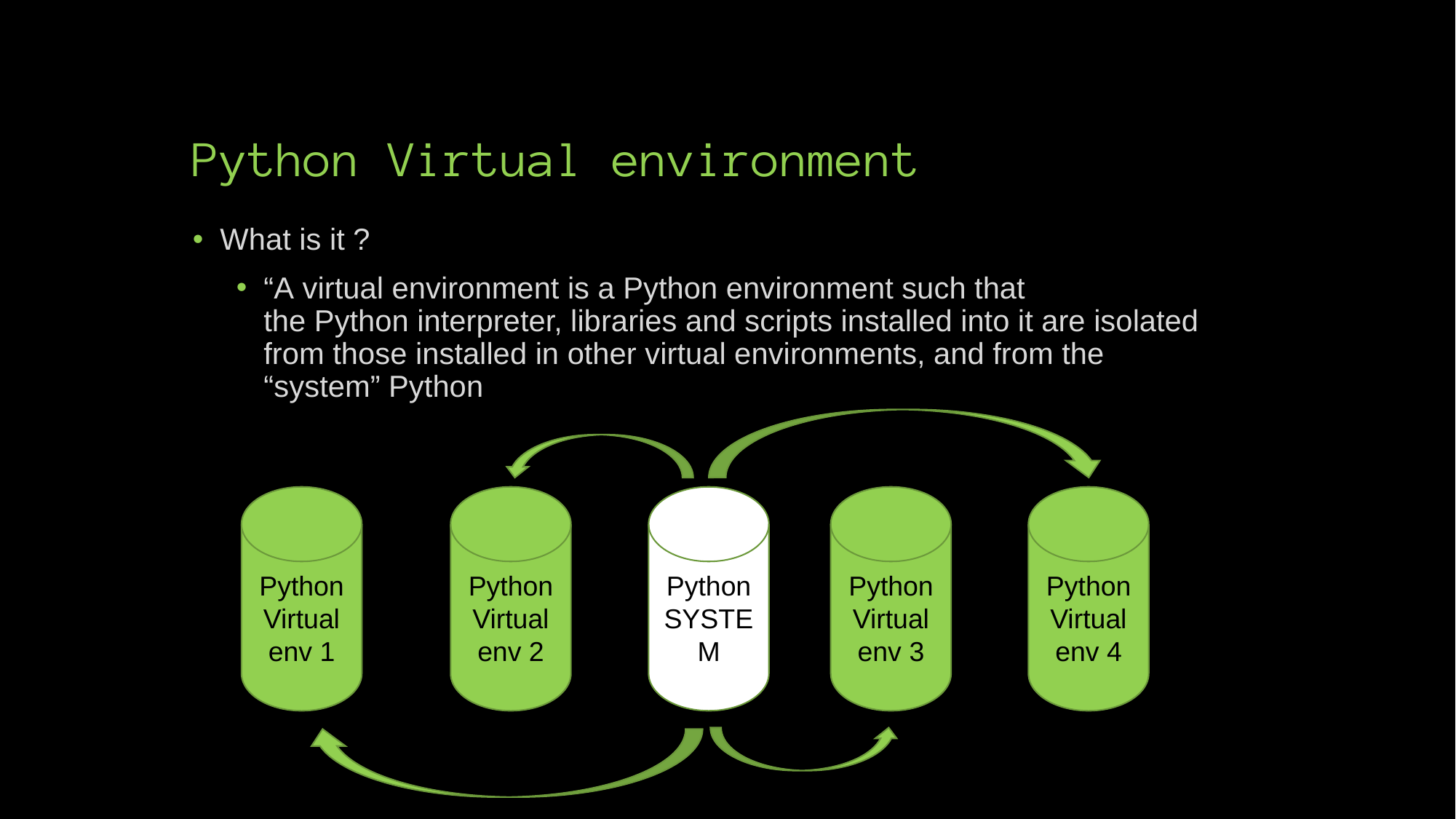

# Python Virtual environment
What is it ?
“A virtual environment is a Python environment such that the Python interpreter, libraries and scripts installed into it are isolated from those installed in other virtual environments, and from the “system” Python

Python Virtual env 1
Python Virtual env 2
Python SYSTEM
Python Virtual env 3
Python Virtual env 4